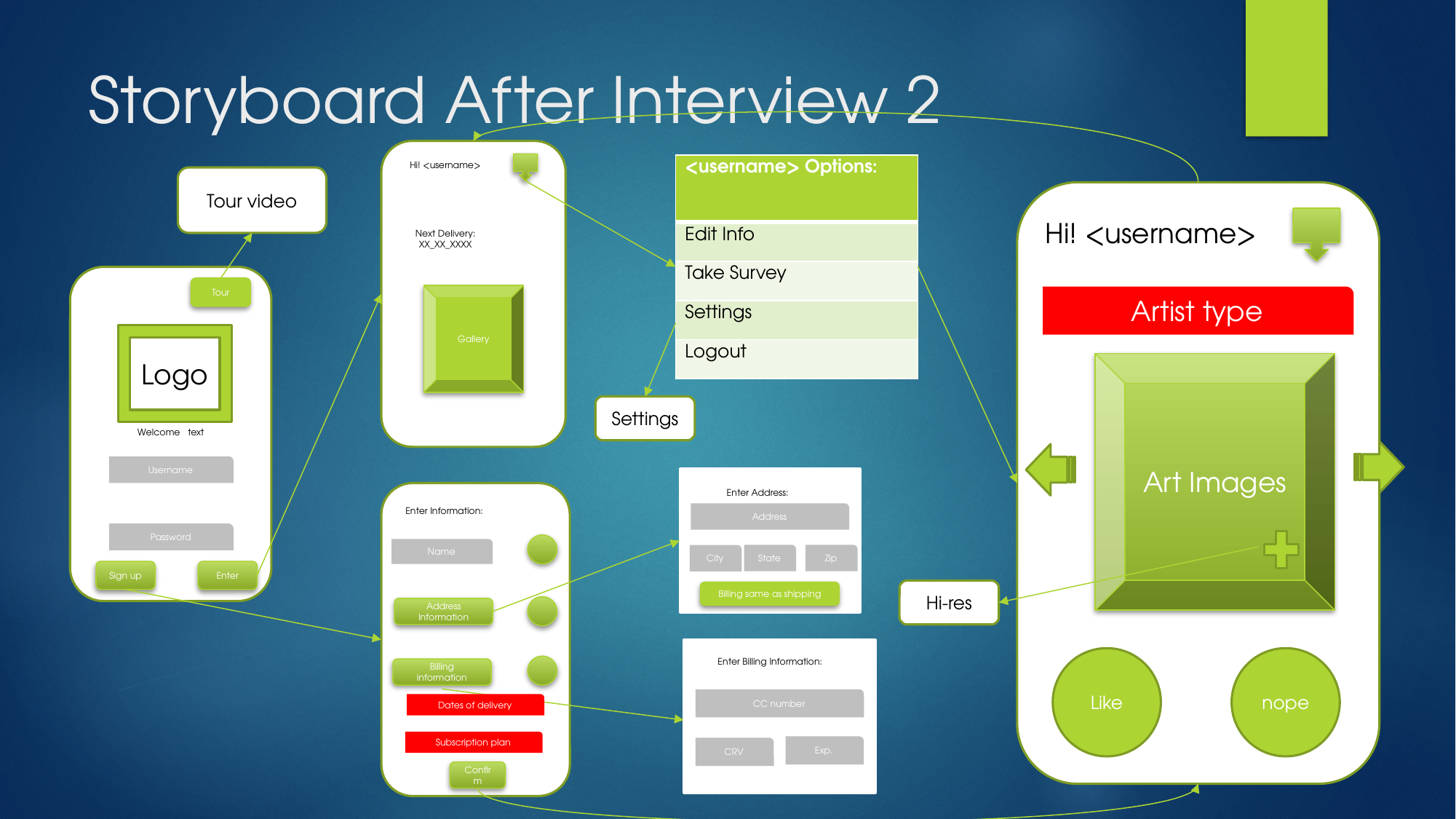

# Storyboard After Interview 2

Hi! <username>

| <username> Options: |
| --- |
| Edit Info |
| Take Survey |
| Settings |
| Logout |
Tour video

Hi! <username>
Next Delivery: XX_XX_XXXX

Tour
Gallery
Artist type
Logo
Art Images
Settings
Welcome text

Username

Enter Address:

Enter Information:
Address
Password

Name
State
Zip
City
Sign up
Enter
Hi-res
Billing same as shipping

Address Information

Like
nope
Enter Billing Information:

Billing information
CC number
Dates of delivery
Subscription plan
Exp.
CRV
Confirm